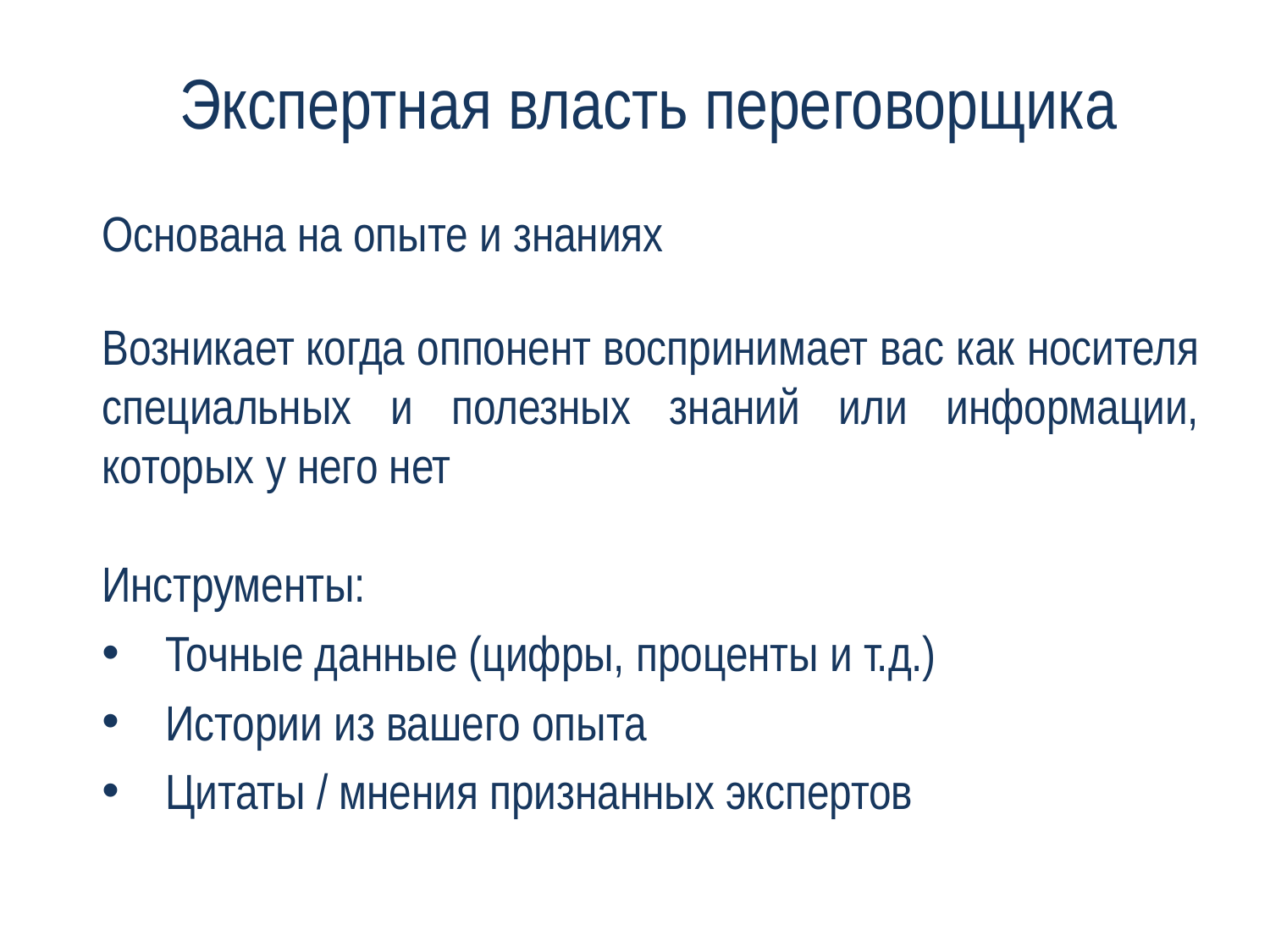

# Экспертная власть переговорщика
Основана на опыте и знаниях

Возникает когда оппонент воспринимает вас как носителя специальных и полезных знаний или информации, которых у него нет

Инструменты:
Точные данные (цифры, проценты и т.д.)
Истории из вашего опыта
Цитаты / мнения признанных экспертов